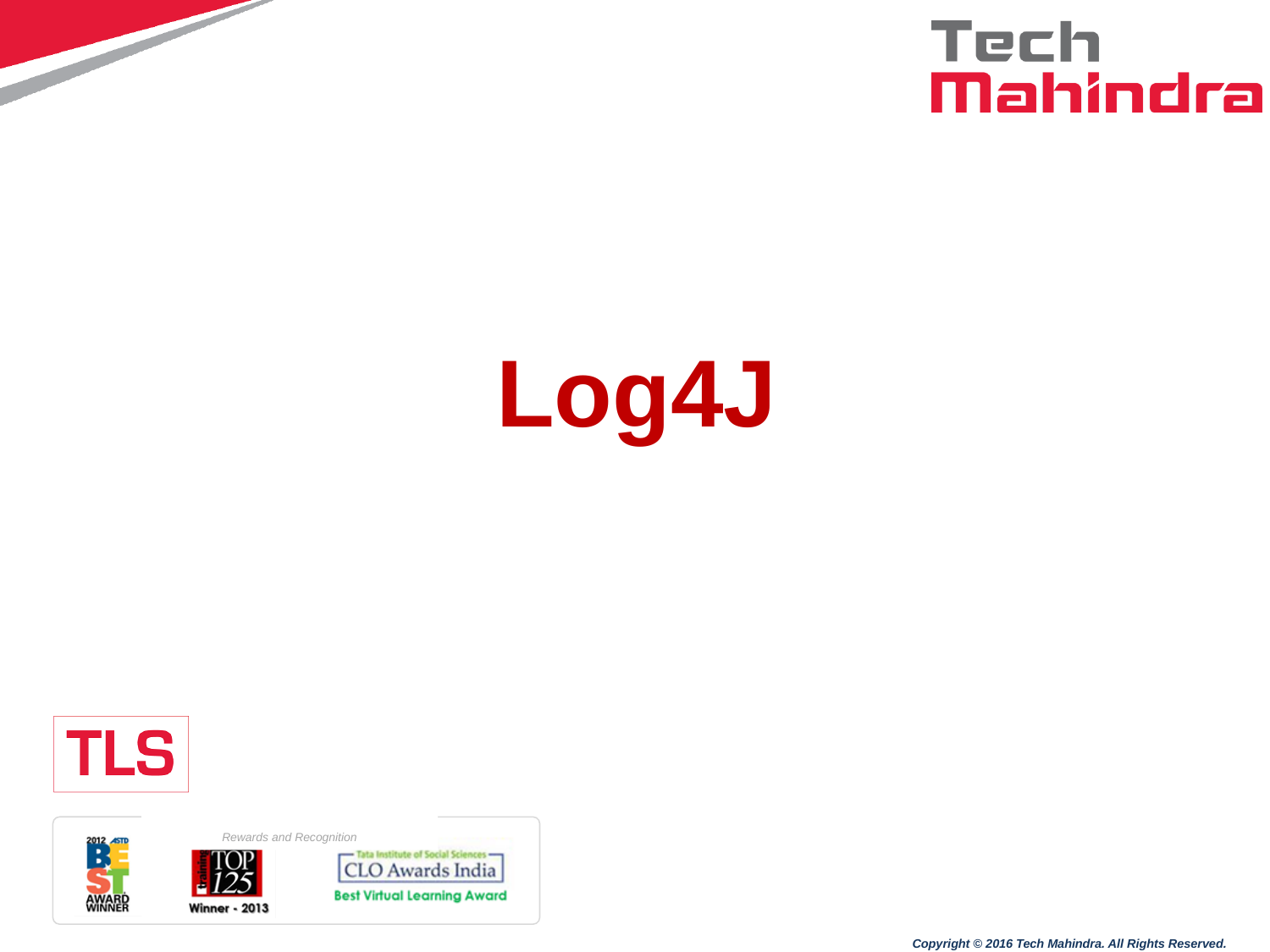

# Log4J
Copyright © 2016 Tech Mahindra. All Rights Reserved.